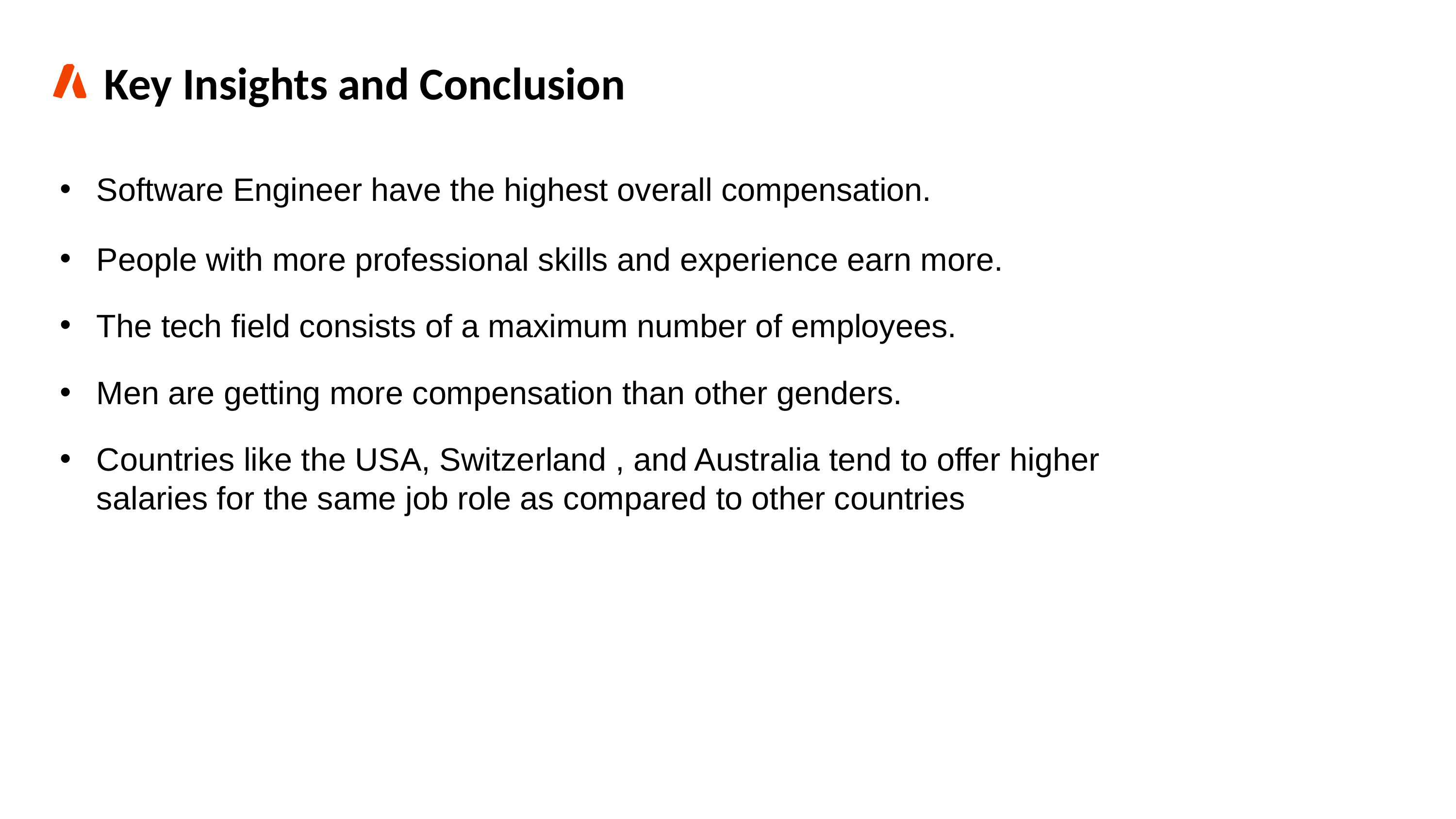

# Key Insights and Conclusion

Software Engineer have the highest overall compensation.
People with more professional skills and experience earn more.
The tech field consists of a maximum number of employees.
Men are getting more compensation than other genders.
Countries like the USA, Switzerland , and Australia tend to offer higher salaries for the same job role as compared to other countries